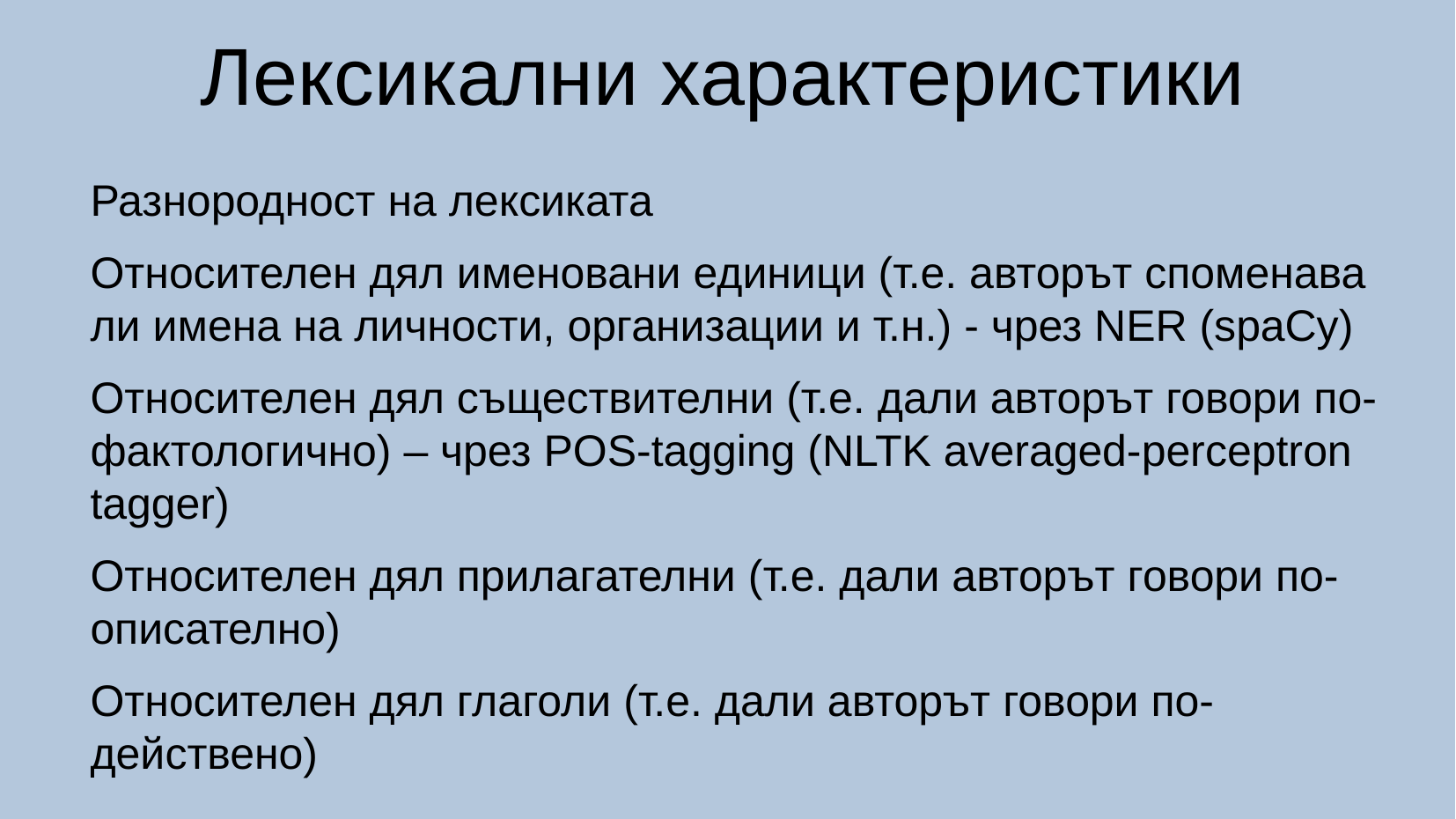

Лексикални характеристики
Разнородност на лексиката
Относителен дял именовани единици (т.е. авторът споменава ли имена на личности, организации и т.н.) - чрез NER (spaCy)
Относителен дял съществителни (т.е. дали авторът говори по-фактологично) – чрез POS-tagging (NLTK averaged-perceptron tagger)
Относителен дял прилагателни (т.е. дали авторът говори по-описателно)
Относителен дял глаголи (т.е. дали авторът говори по-действено)